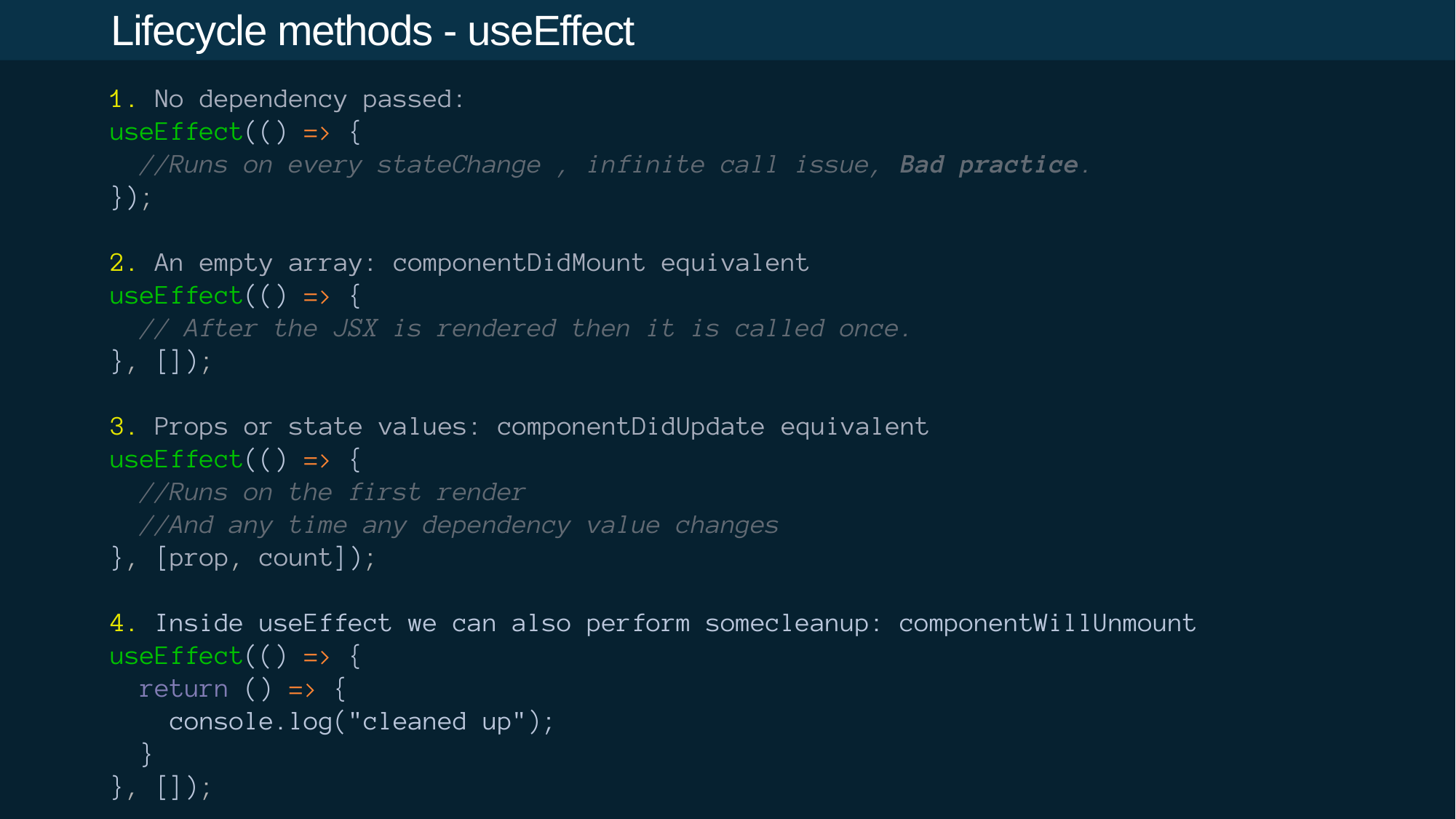

# Lifecycle methods - useEffect
1. No dependency passed:
useEffect(() => {
  //Runs on every stateChange , infinite call issue, Bad practice.
});
2. An empty array: componentDidMount equivalent
useEffect(() => {
  // After the JSX is rendered then it is called once.
}, []);
3. Props or state values: componentDidUpdate equivalent
useEffect(() => {
  //Runs on the first render
  //And any time any dependency value changes
}, [prop, count]);
4. Inside useEffect we can also perform somecleanup: componentWillUnmount
useEffect(() => {
  return () => {
    console.log("cleaned up");
  }
}, []);